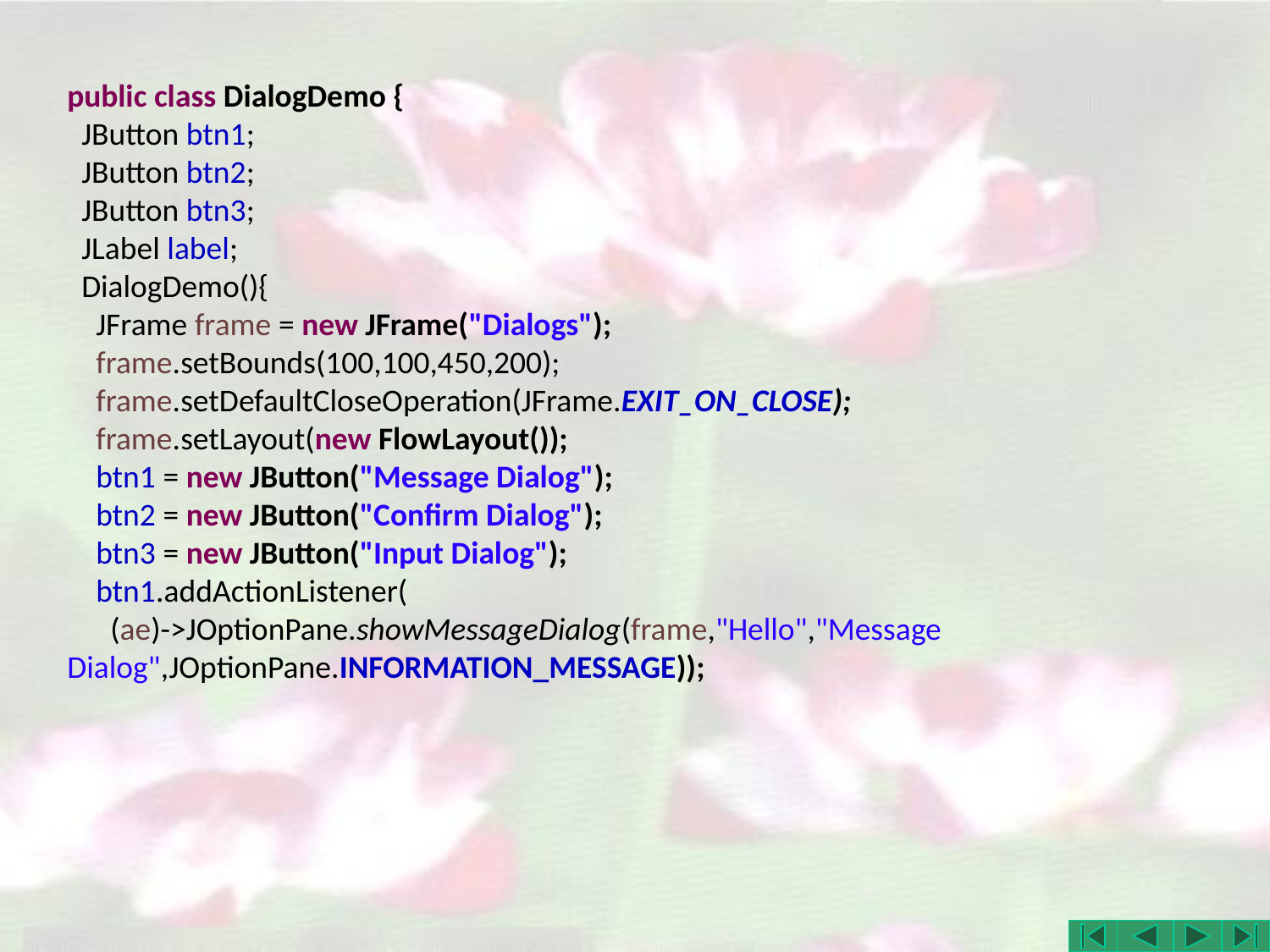

public class DialogDemo {
  JButton btn1;
  JButton btn2;
  JButton btn3;
  JLabel label;
  DialogDemo(){
    JFrame frame = new JFrame("Dialogs");
    frame.setBounds(100,100,450,200);
    frame.setDefaultCloseOperation(JFrame.EXIT_ON_CLOSE);
    frame.setLayout(new FlowLayout());
    btn1 = new JButton("Message Dialog");
    btn2 = new JButton("Confirm Dialog");
    btn3 = new JButton("Input Dialog");
    btn1.addActionListener(
      (ae)->JOptionPane.showMessageDialog(frame,"Hello","Message Dialog",JOptionPane.INFORMATION_MESSAGE));